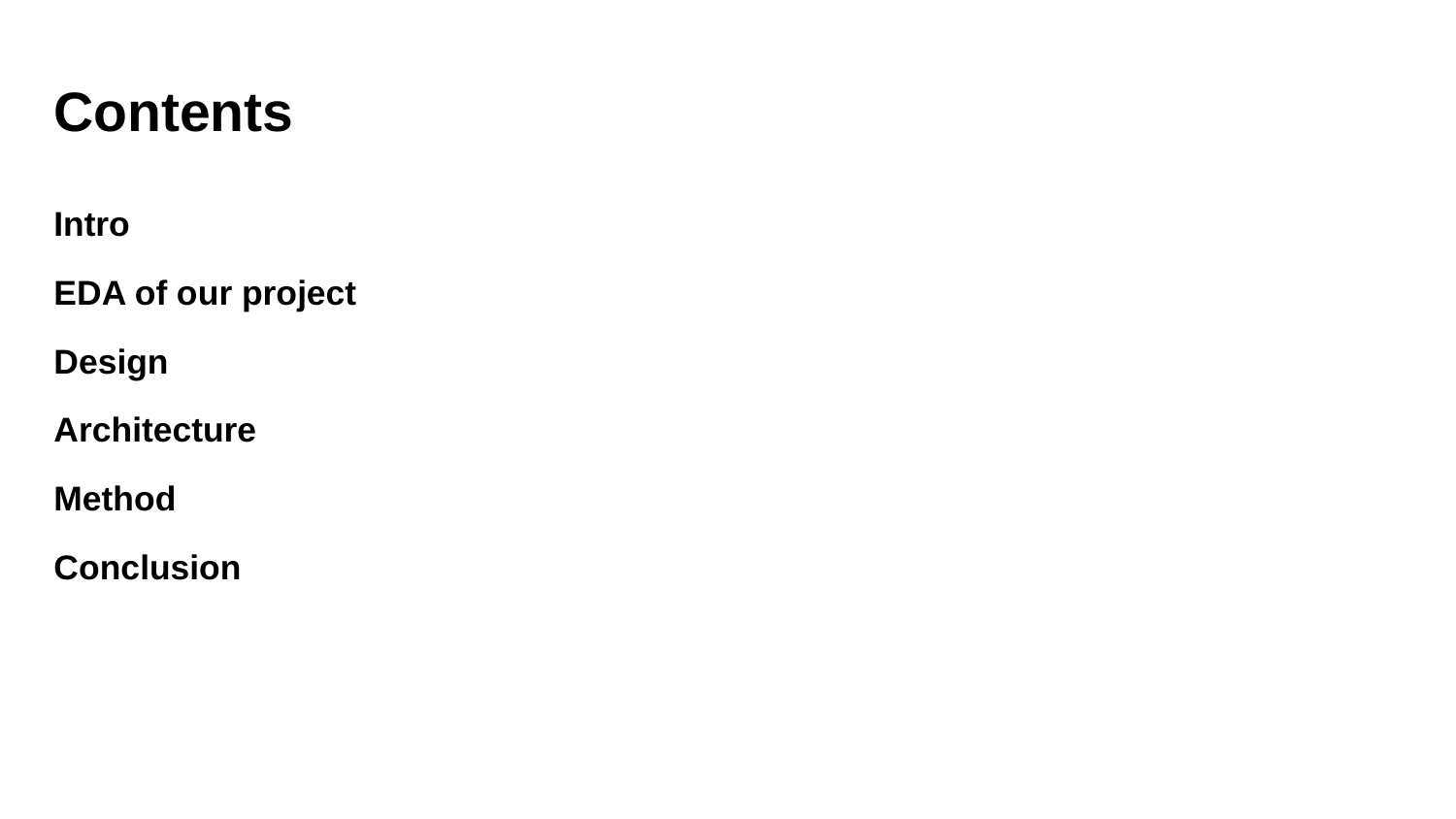

# Contents
Intro
EDA of our project
Design
Architecture
Method
Conclusion